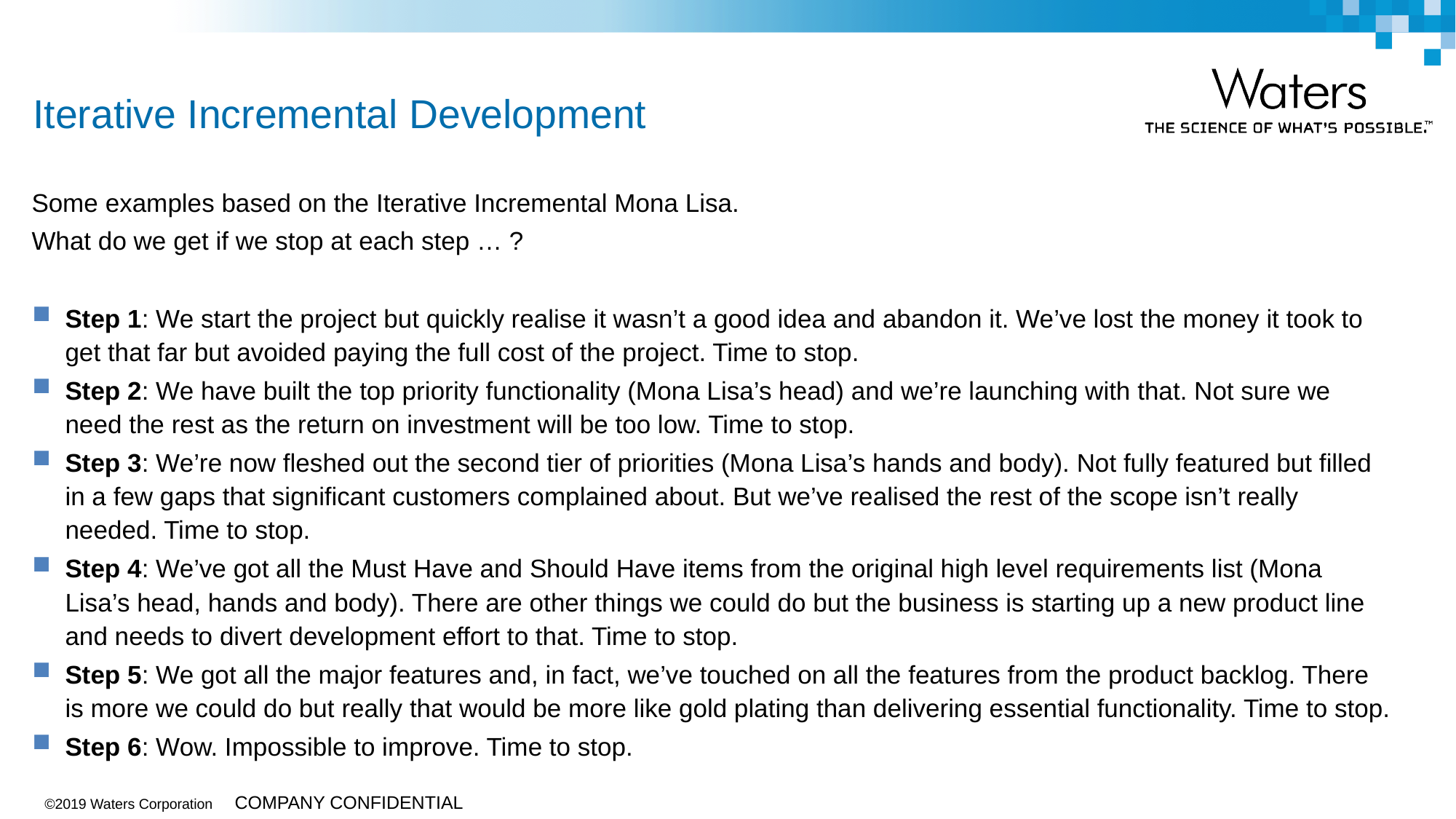

# Iterative Incremental Development

Some examples based on the Iterative Incremental Mona Lisa.
What do we get if we stop at each step … ?

Step 1: We start the project but quickly realise it wasn’t a good idea and abandon it. We’ve lost the money it took to get that far but avoided paying the full cost of the project. Time to stop.
Step 2: We have built the top priority functionality (Mona Lisa’s head) and we’re launching with that. Not sure we need the rest as the return on investment will be too low. Time to stop.
Step 3: We’re now fleshed out the second tier of priorities (Mona Lisa’s hands and body). Not fully featured but filled in a few gaps that significant customers complained about. But we’ve realised the rest of the scope isn’t really needed. Time to stop.
Step 4: We’ve got all the Must Have and Should Have items from the original high level requirements list (Mona Lisa’s head, hands and body). There are other things we could do but the business is starting up a new product line and needs to divert development effort to that. Time to stop.
Step 5: We got all the major features and, in fact, we’ve touched on all the features from the product backlog. There is more we could do but really that would be more like gold plating than delivering essential functionality. Time to stop.
Step 6: Wow. Impossible to improve. Time to stop.